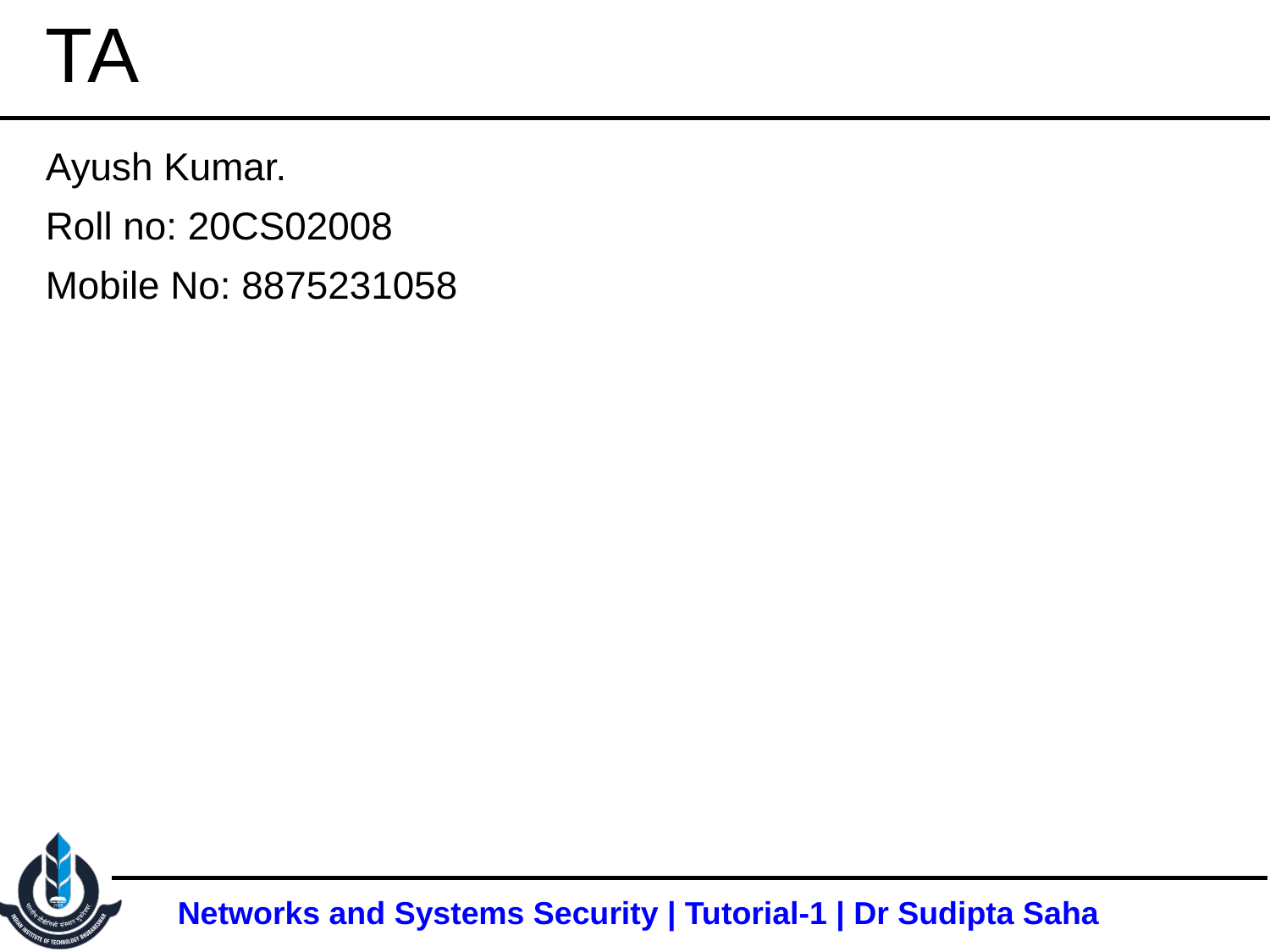

# TA
Ayush Kumar.
Roll no: 20CS02008
Mobile No: 8875231058